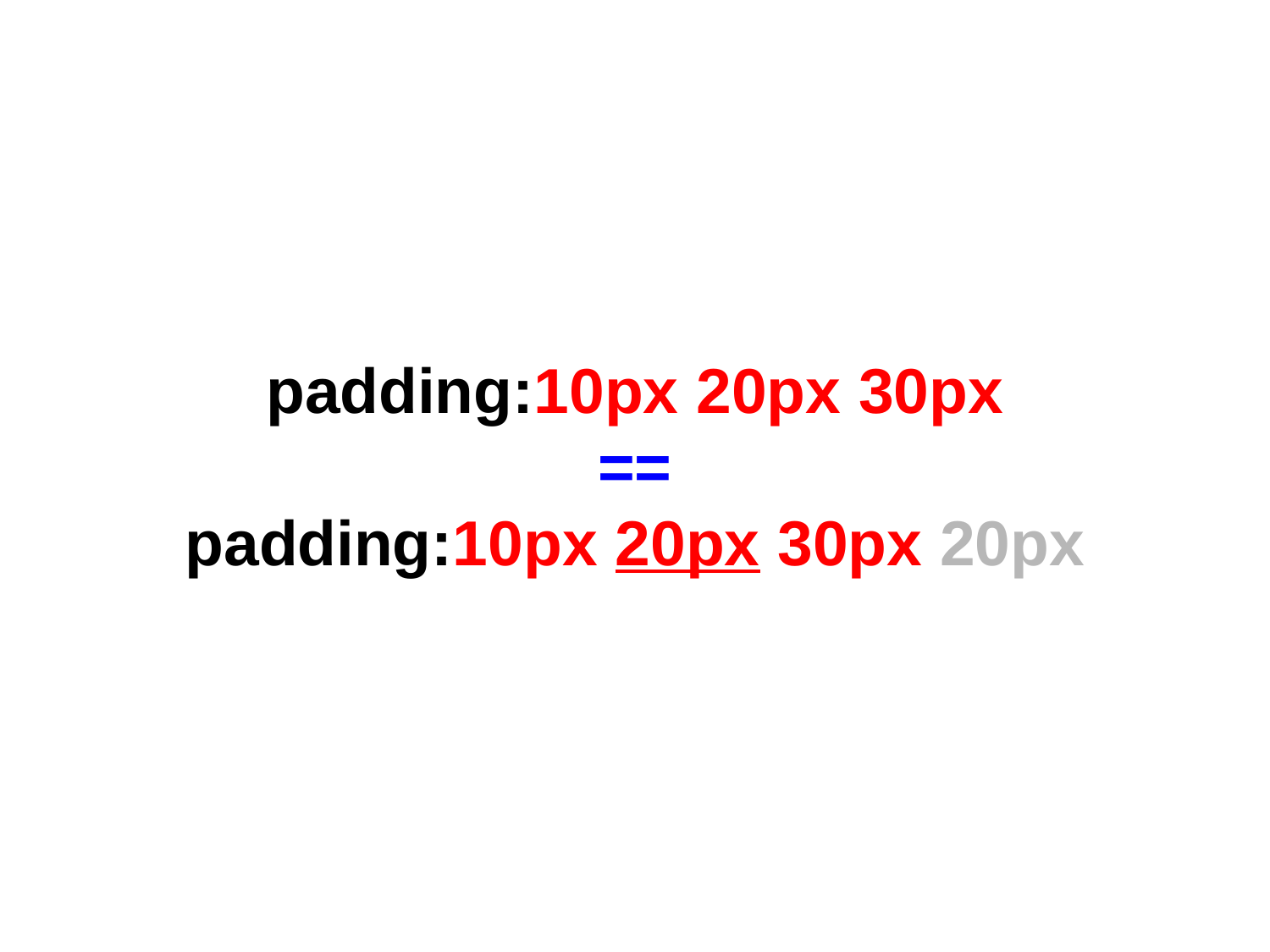

# padding:10px 20px 30px
==
padding:10px 20px 30px 20px